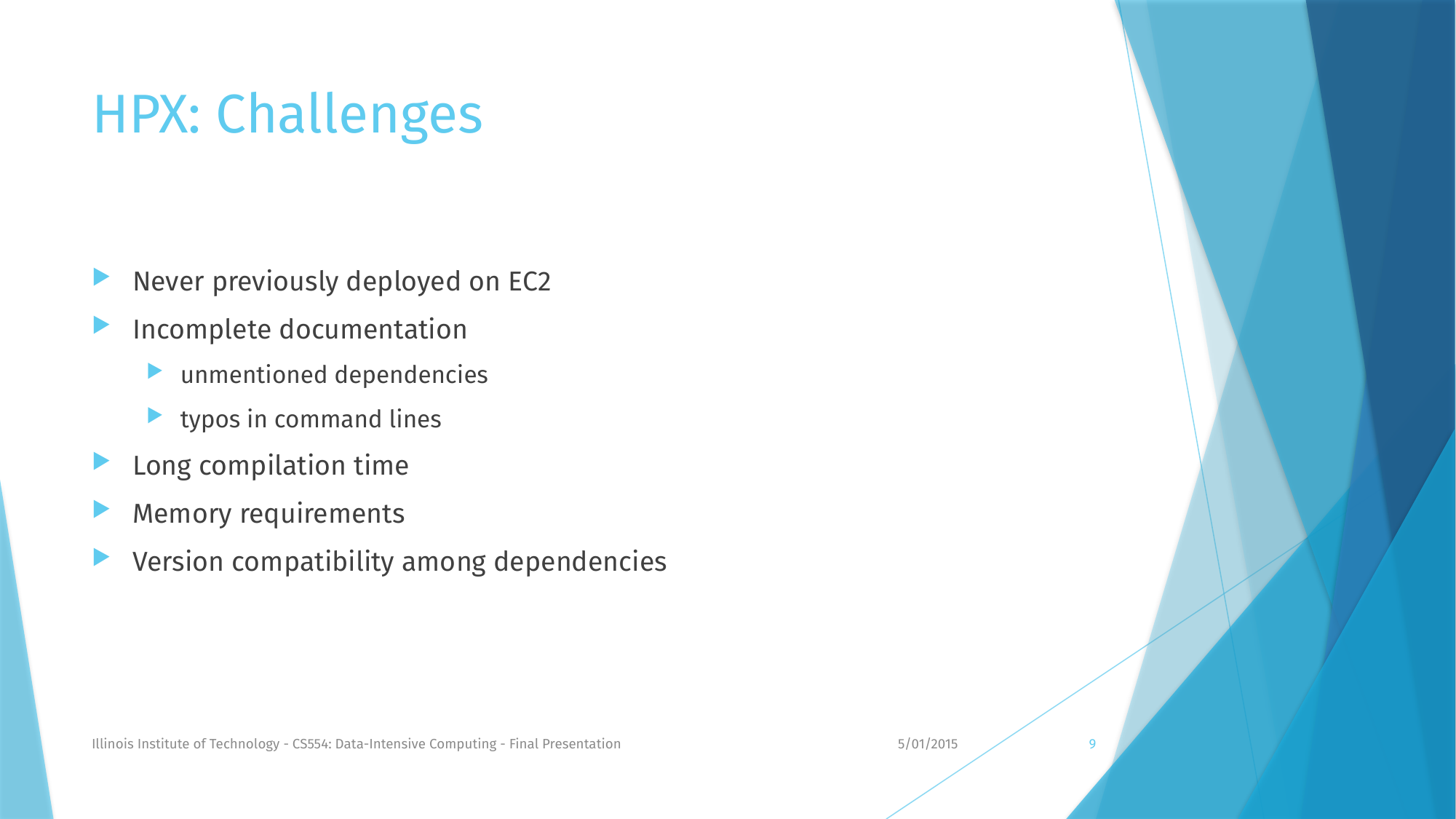

# HPX: Challenges
Never previously deployed on EC2
Incomplete documentation
unmentioned dependencies
typos in command lines
Long compilation time
Memory requirements
Version compatibility among dependencies

Illinois Institute of Technology - CS554: Data-Intensive Computing - Final Presentation
5/01/2015
9